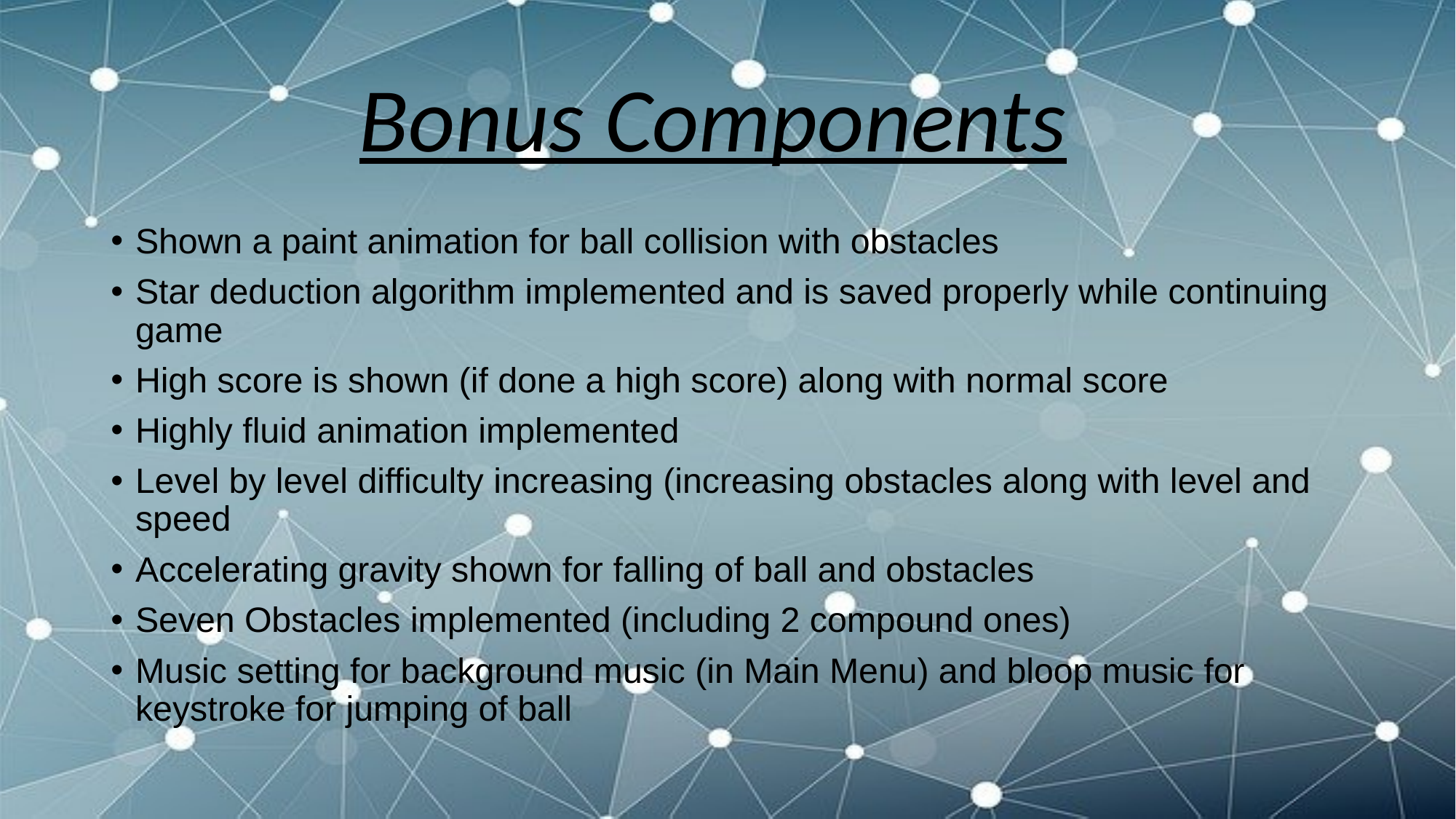

# Bonus Components
Shown a paint animation for ball collision with obstacles
Star deduction algorithm implemented and is saved properly while continuing game
High score is shown (if done a high score) along with normal score
Highly fluid animation implemented
Level by level difficulty increasing (increasing obstacles along with level and speed
Accelerating gravity shown for falling of ball and obstacles
Seven Obstacles implemented (including 2 compound ones)
Music setting for background music (in Main Menu) and bloop music for keystroke for jumping of ball